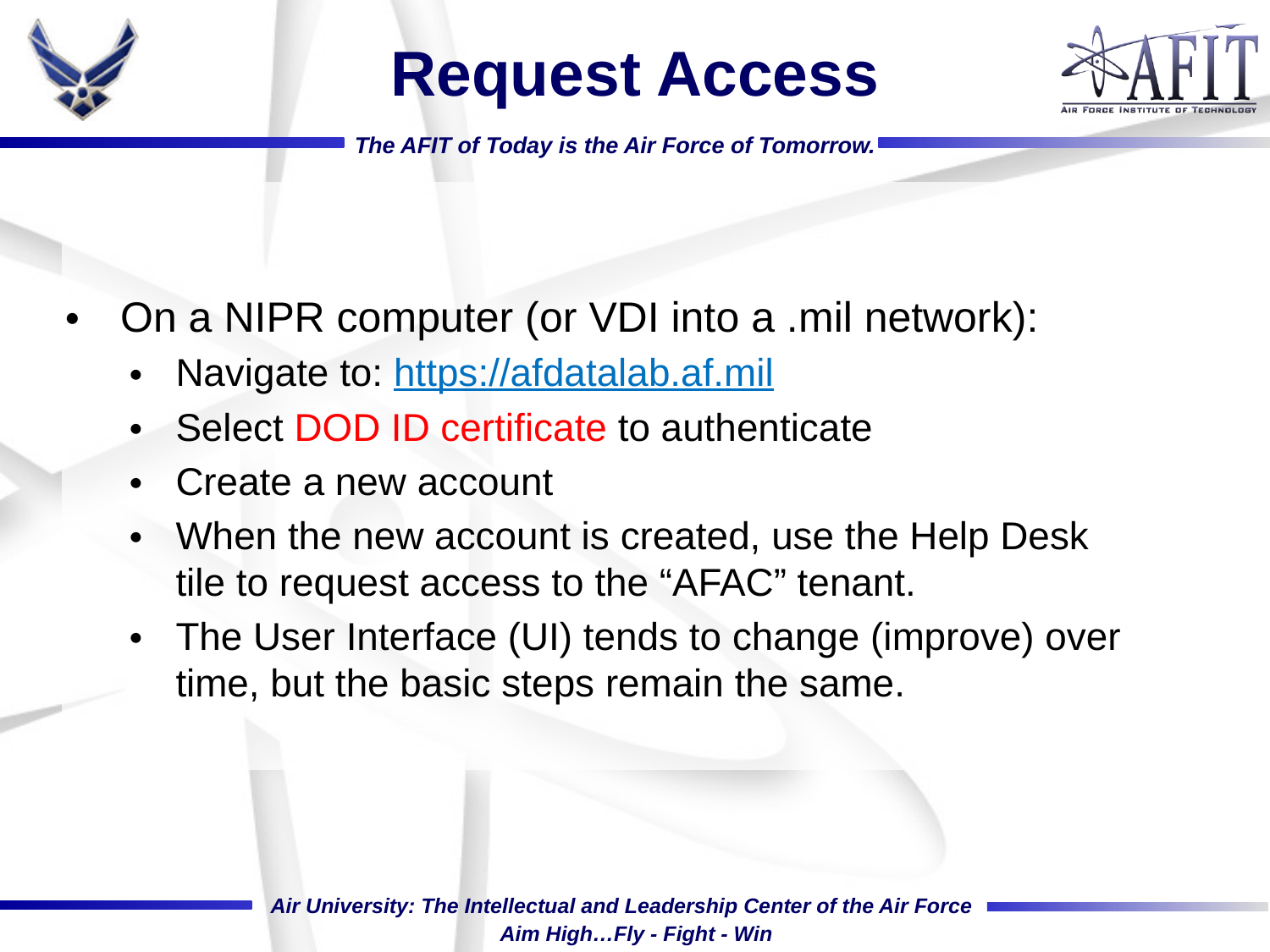

On a NIPR computer (or VDI into a .mil network):
Navigate to: https://afdatalab.af.mil
Select DOD ID certificate to authenticate
Create a new account
When the new account is created, use the Help Desk tile to request access to the “AFAC” tenant.
The User Interface (UI) tends to change (improve) over time, but the basic steps remain the same.

# Request Access